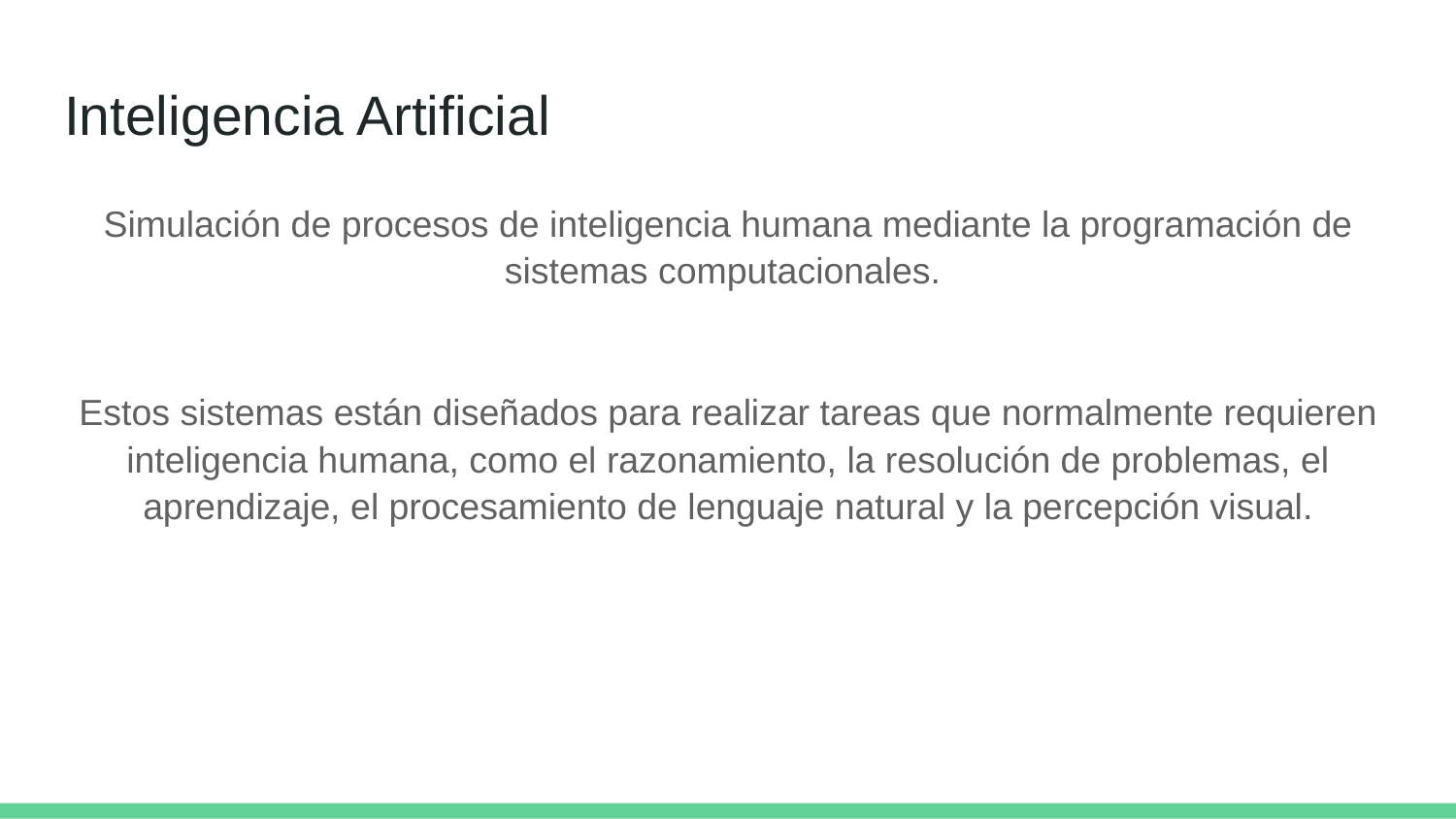

# Inteligencia Artificial
Simulación de procesos de inteligencia humana mediante la programación de sistemas computacionales.

Estos sistemas están diseñados para realizar tareas que normalmente requieren inteligencia humana, como el razonamiento, la resolución de problemas, el aprendizaje, el procesamiento de lenguaje natural y la percepción visual.